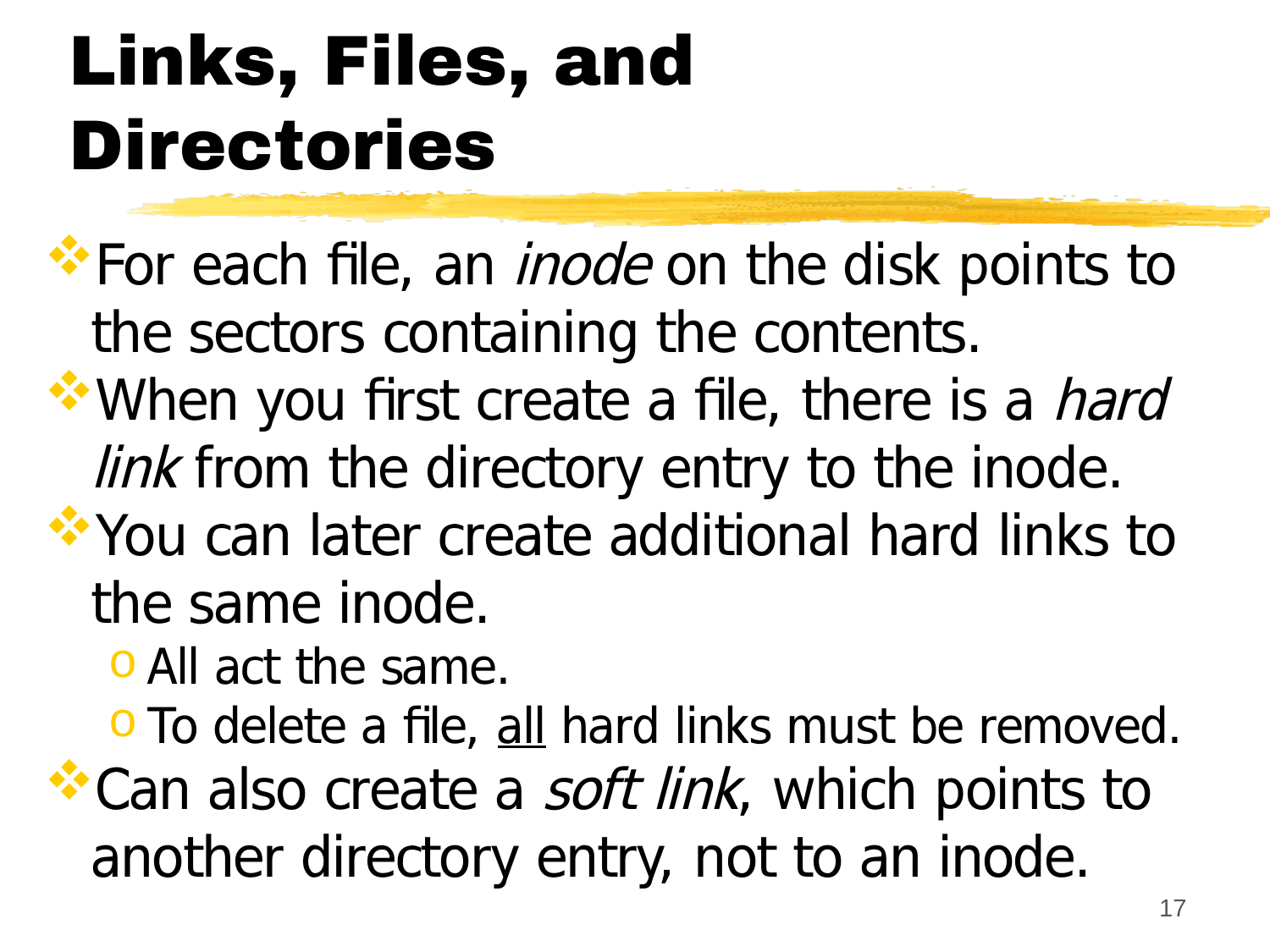

# Links, Files, and Directories
For each file, an inode on the disk points to the sectors containing the contents.
When you first create a file, there is a hard link from the directory entry to the inode.
You can later create additional hard links to the same inode.
All act the same.
To delete a file, all hard links must be removed.
Can also create a soft link, which points to another directory entry, not to an inode.

17